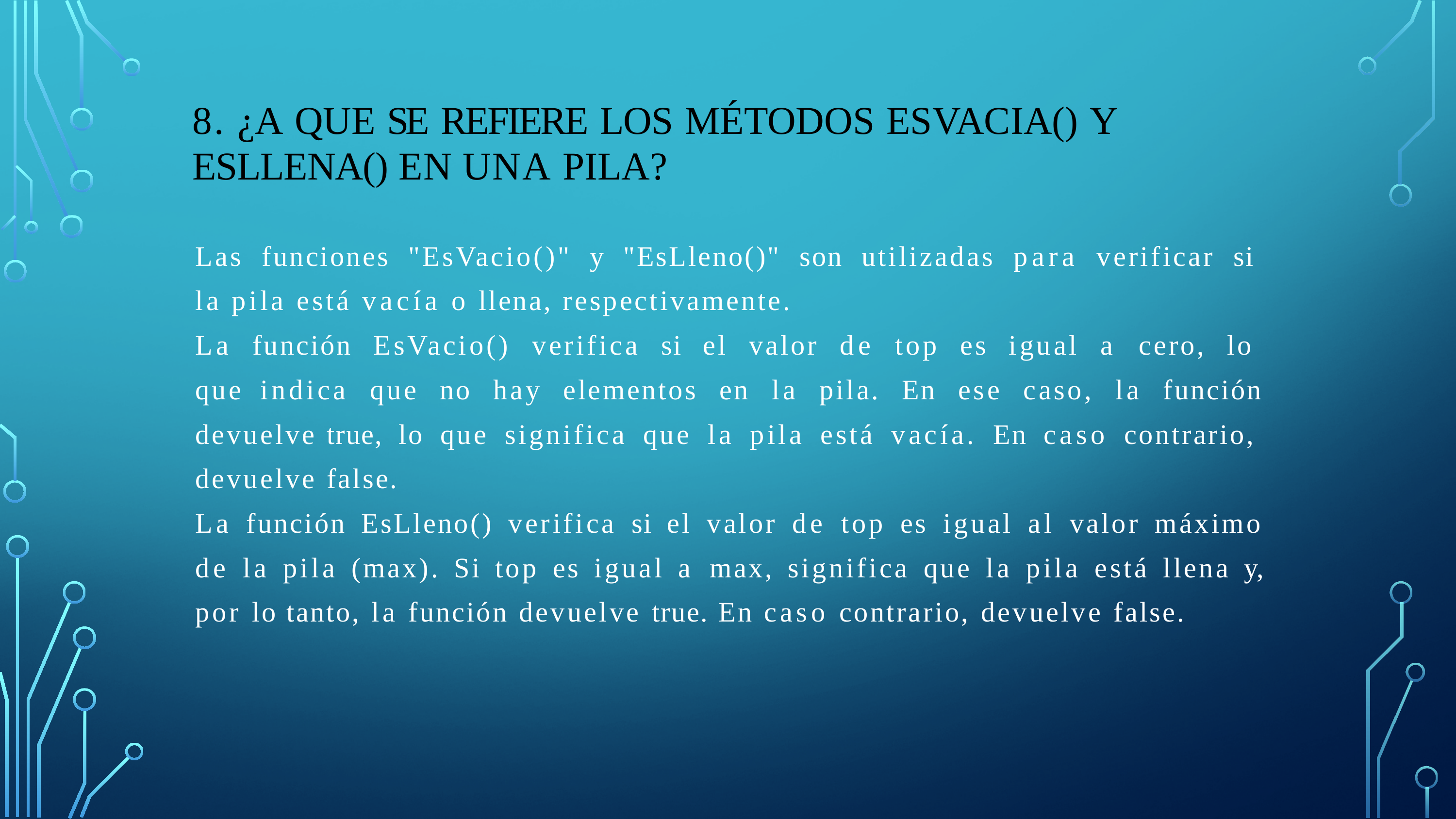

# 8. ¿A QUE SE REFIERE LOS MÉTODOS ESVACIA() Y ESLLENA() EN UNA PILA?
Las  funciones  "EsVacio()"  y  "EsLleno()"  son  utilizadas  para  verificar  si  la pila está vacía o llena, respectivamente.
La  función  EsVacio()  verifica  si  el  valor  de  top  es  igual  a  cero,  lo  que indica que no hay elementos en la pila. En ese caso, la función devuelve true,  lo  que  significa  que  la  pila  está  vacía.  En  caso  contrario,  devuelve false.
La función EsLleno() verifica si el valor de top es igual al valor máximo de la pila (max). Si top es igual a max, significa que la pila está llena y, por lo tanto, la función devuelve true. En caso contrario, devuelve false.